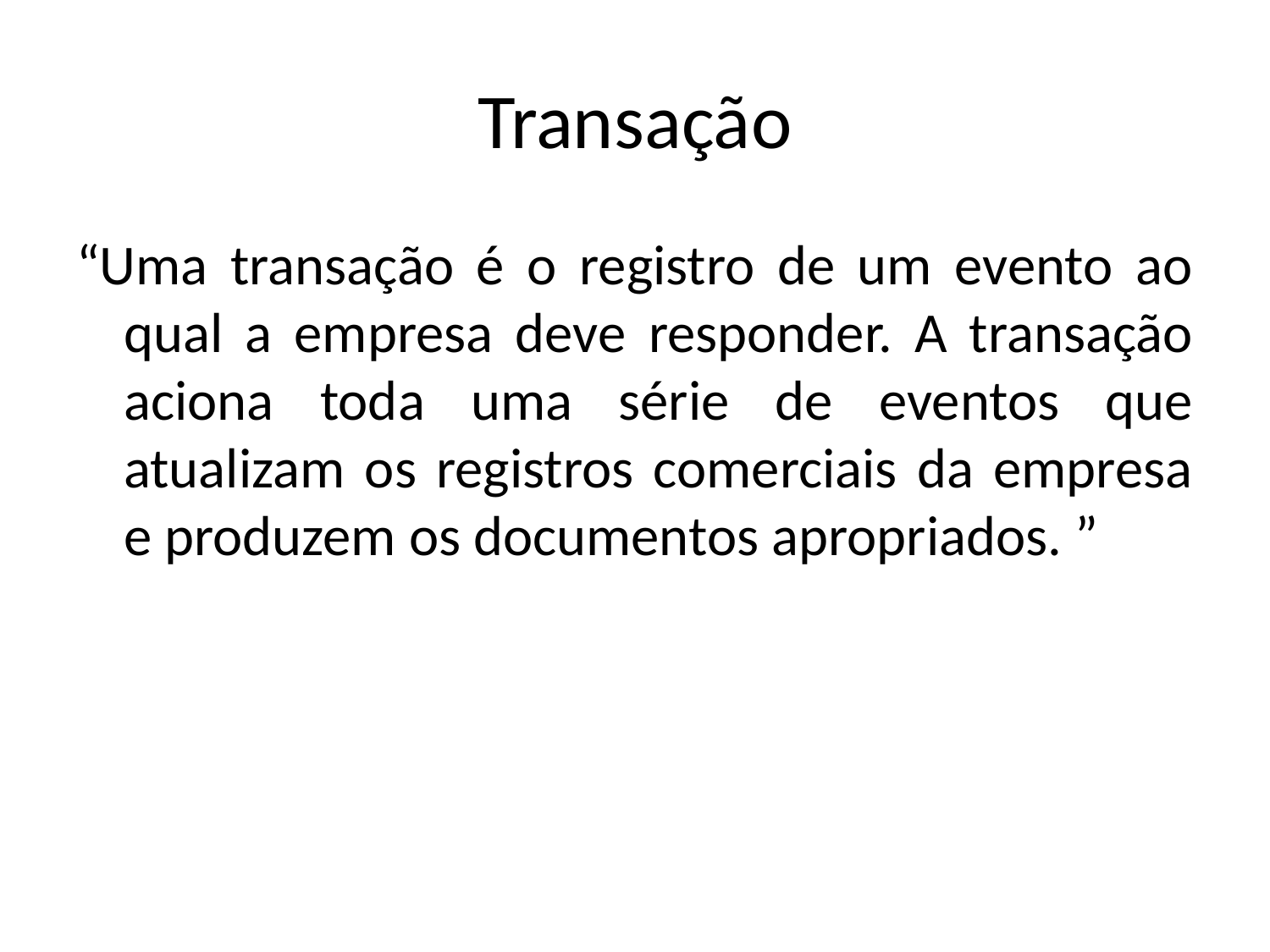

# Transação
“Uma transação é o registro de um evento ao qual a empresa deve responder. A transação aciona toda uma série de eventos que atualizam os registros comerciais da empresa e produzem os documentos apropriados. ”